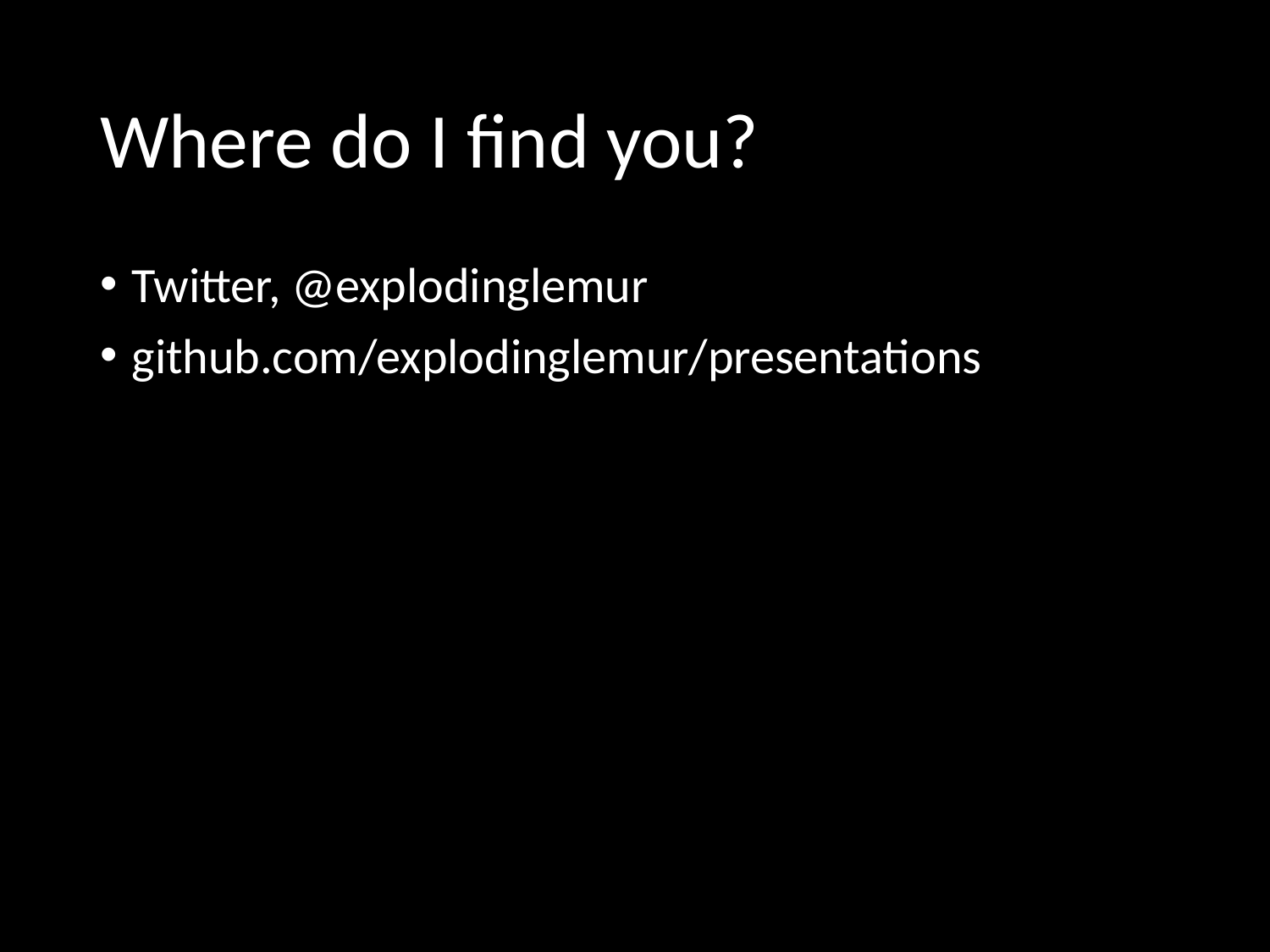

# Where do I find you?
Twitter, @explodinglemur
github.com/explodinglemur/presentations